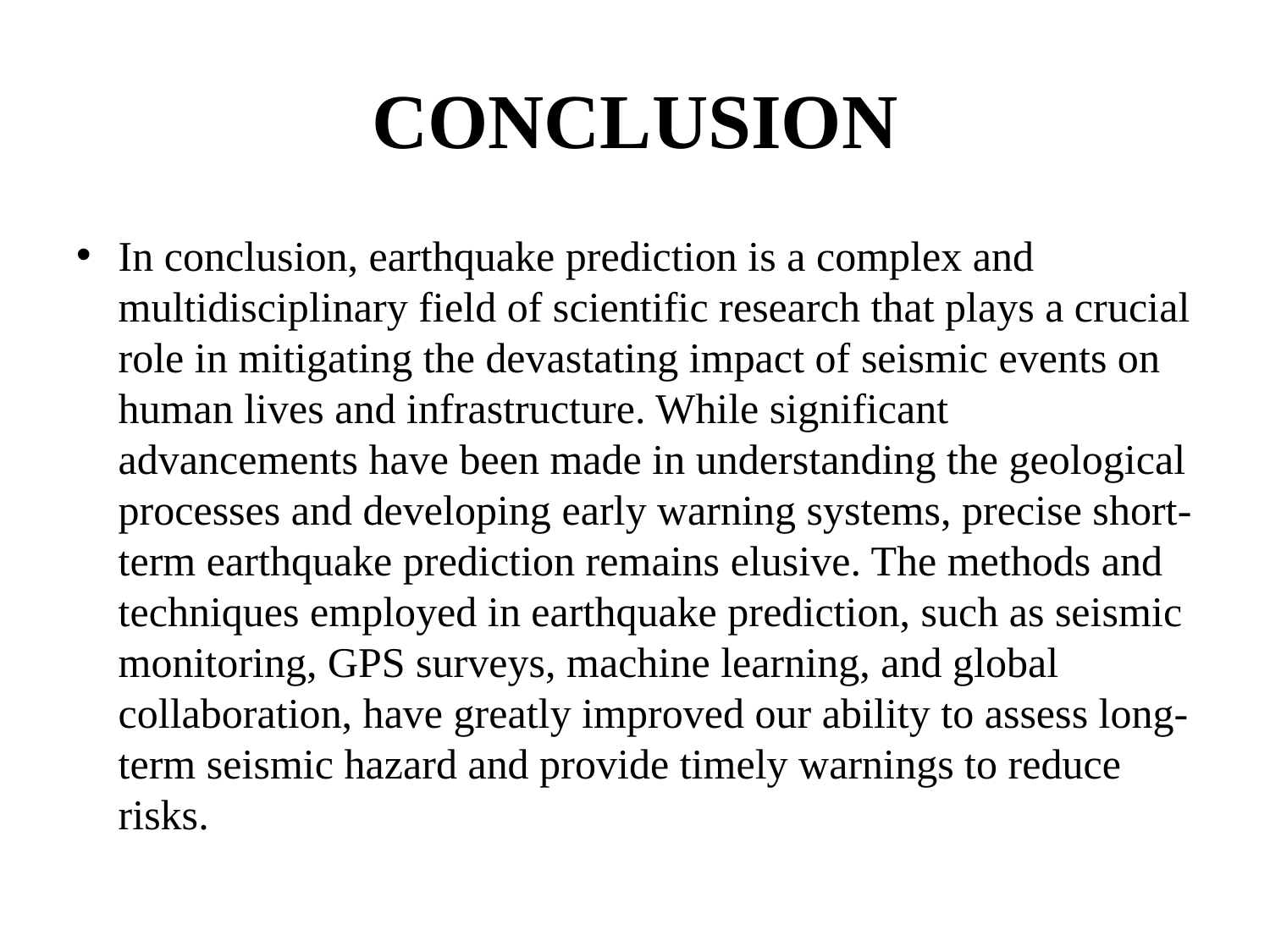

# CONCLUSION
In conclusion, earthquake prediction is a complex and multidisciplinary field of scientific research that plays a crucial role in mitigating the devastating impact of seismic events on human lives and infrastructure. While significant advancements have been made in understanding the geological processes and developing early warning systems, precise short-term earthquake prediction remains elusive. The methods and techniques employed in earthquake prediction, such as seismic monitoring, GPS surveys, machine learning, and global collaboration, have greatly improved our ability to assess long-term seismic hazard and provide timely warnings to reduce risks.